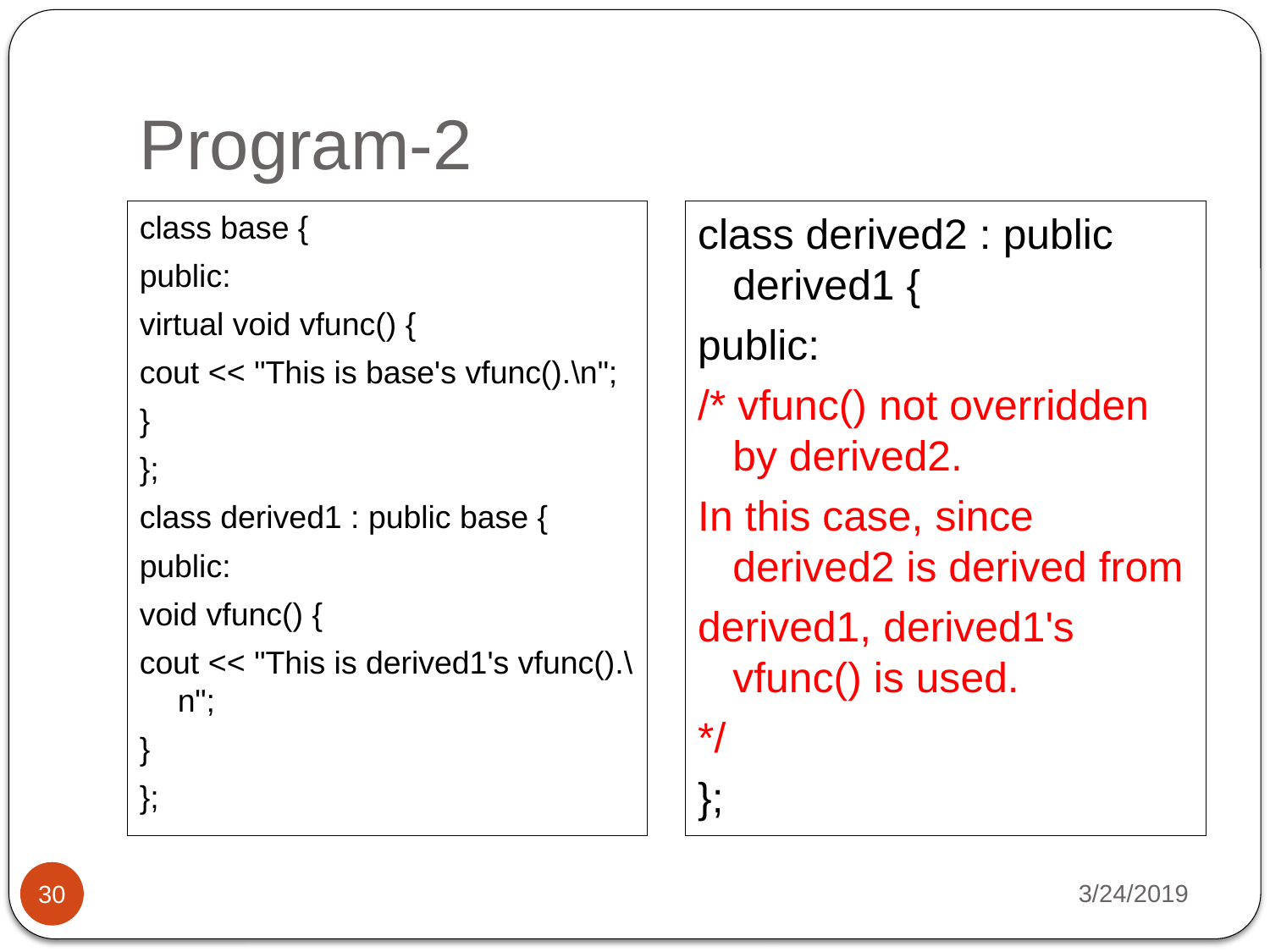

# Program-2
class base {
public:
virtual void vfunc() {
cout << "This is base's vfunc().\n";
}
};
class derived1 : public base {
public:
void vfunc() {
cout << "This is derived1's vfunc().\n";
}
};
class derived2 : public derived1 {
public:
/* vfunc() not overridden by derived2.
In this case, since derived2 is derived from
derived1, derived1's vfunc() is used.
*/
};
3/24/2019
30